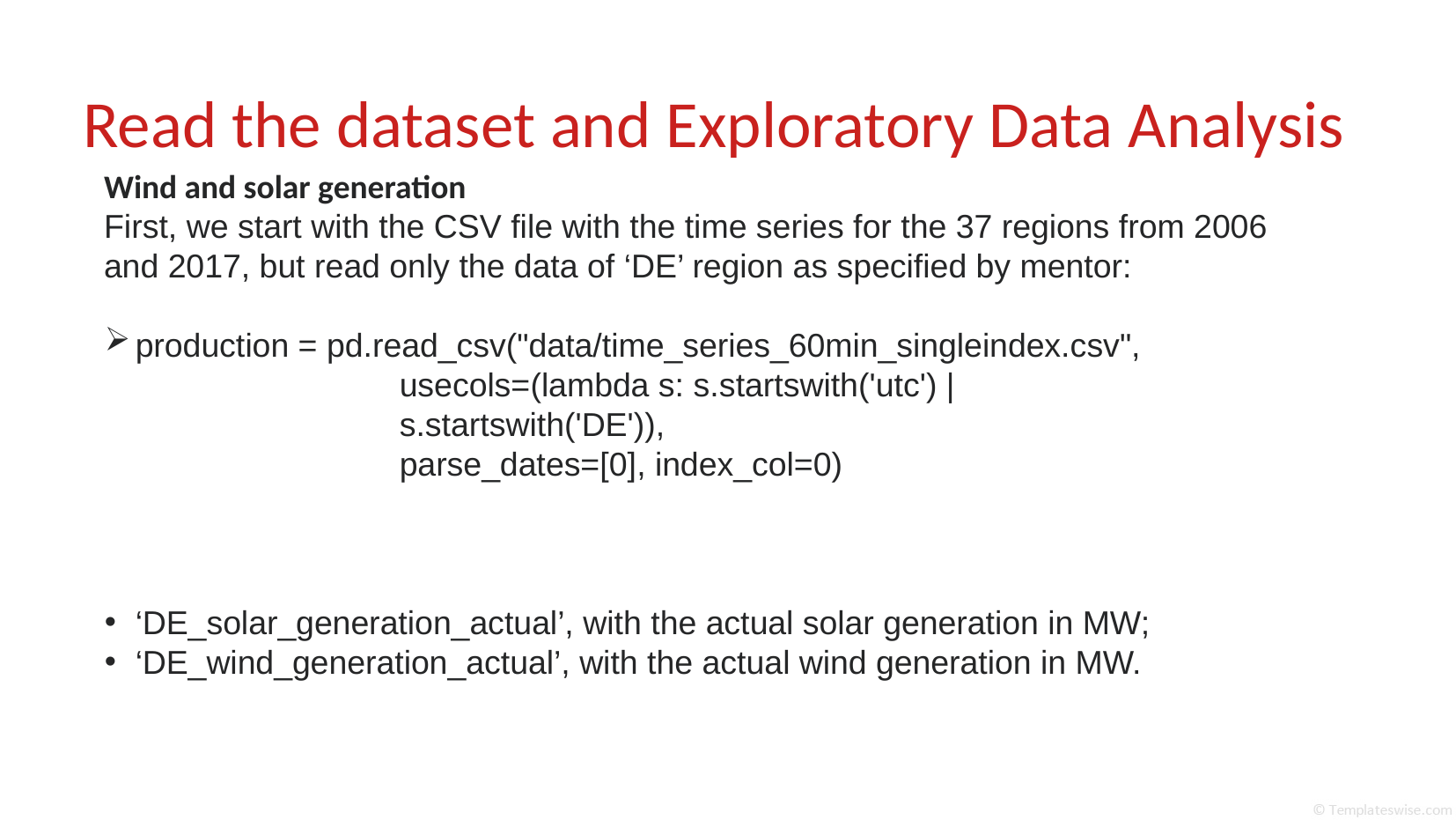

Read the dataset and Exploratory Data Analysis

Wind and solar generation
First, we start with the CSV file with the time series for the 37 regions from 2006 and 2017, but read only the data of ‘DE’ region as specified by mentor:

production = pd.read_csv("data/time_series_60min_singleindex.csv",
		usecols=(lambda s: s.startswith('utc') |
		s.startswith('DE')),
		parse_dates=[0], index_col=0)

‘DE_solar_generation_actual’, with the actual solar generation in MW;
‘DE_wind_generation_actual’, with the actual wind generation in MW.